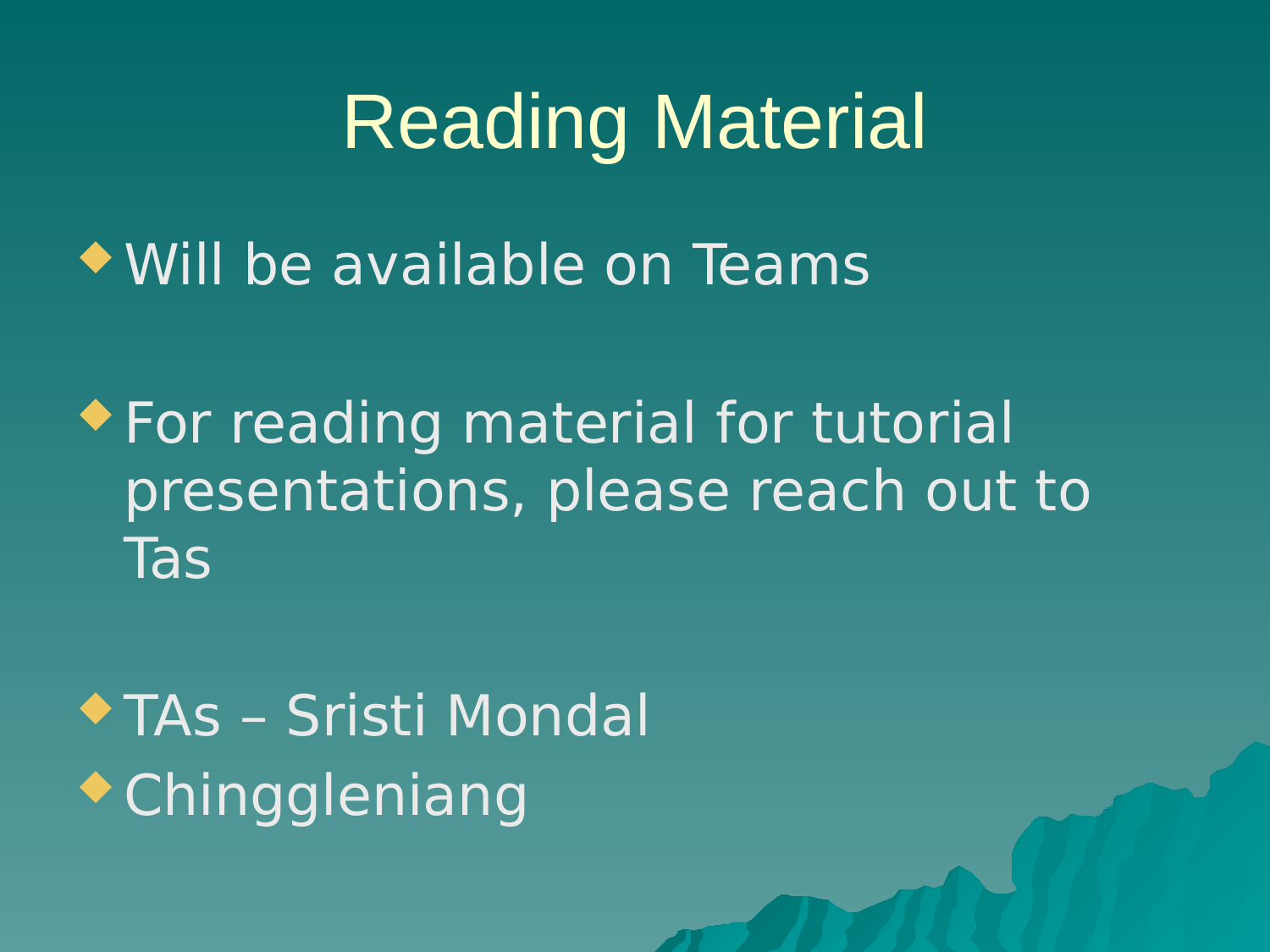

# Reading Material
Will be available on Teams

For reading material for tutorial presentations, please reach out to Tas

TAs – Sristi Mondal
Chinggleniang